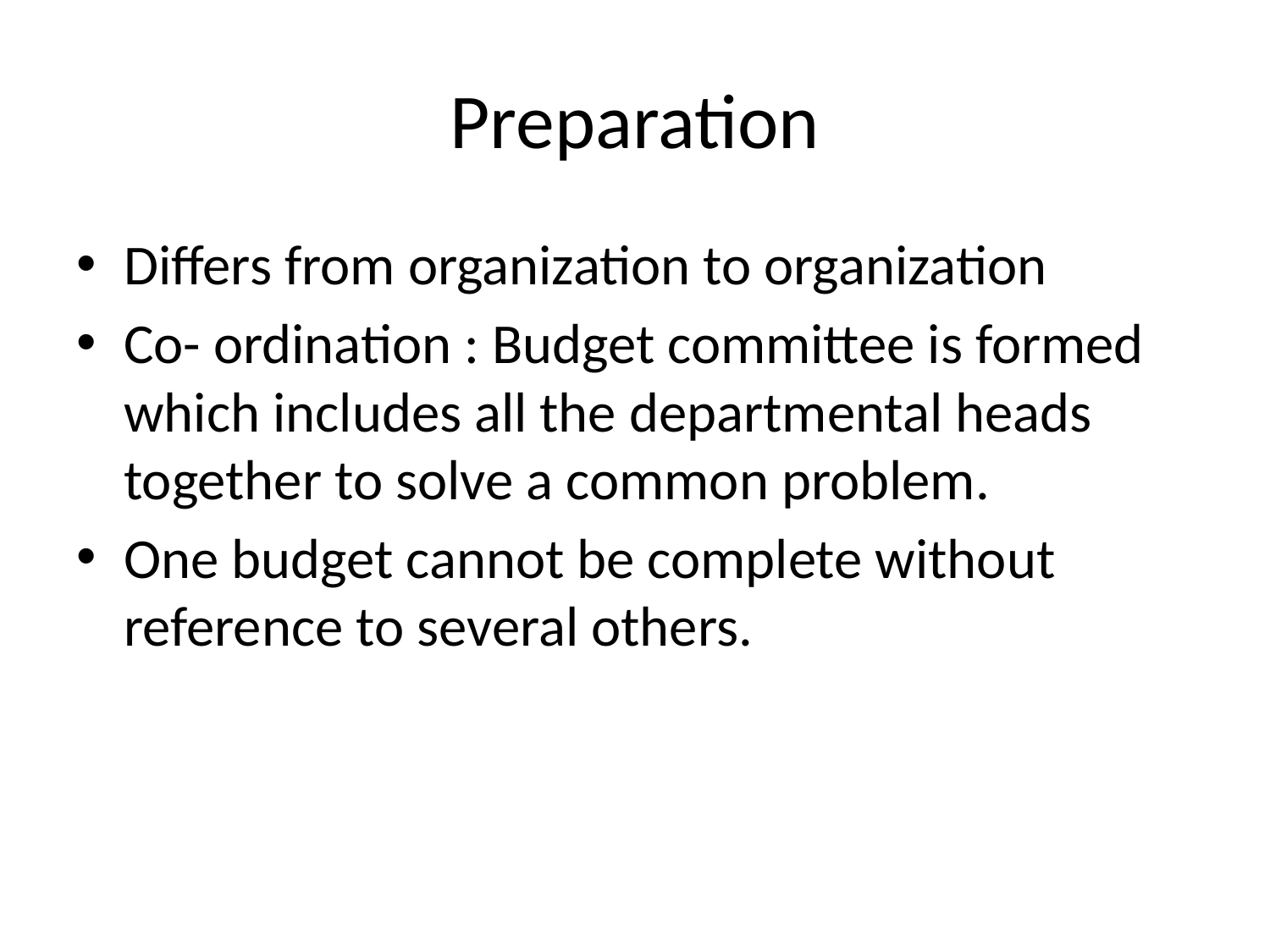

# Preparation
Differs from organization to organization
Co- ordination : Budget committee is formed which includes all the departmental heads together to solve a common problem.
One budget cannot be complete without reference to several others.